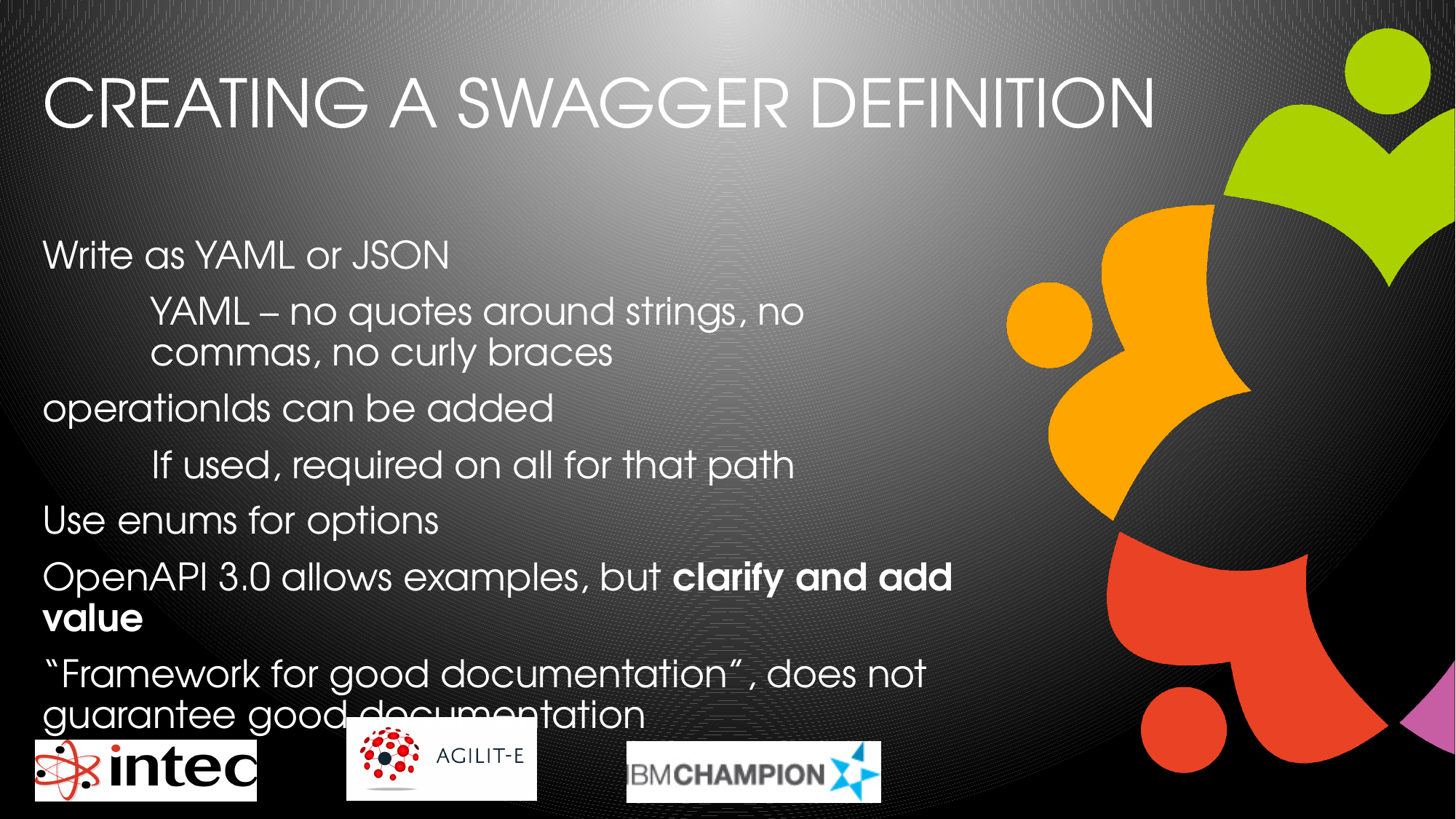

# Creating a swagger definition
Write as YAML or JSON
	YAML – no quotes around strings, no commas, no curly braces
operationIds can be added
	If used, required on all for that path
Use enums for options
OpenAPI 3.0 allows examples, but clarify and add value
“Framework for good documentation”, does not guarantee good documentation